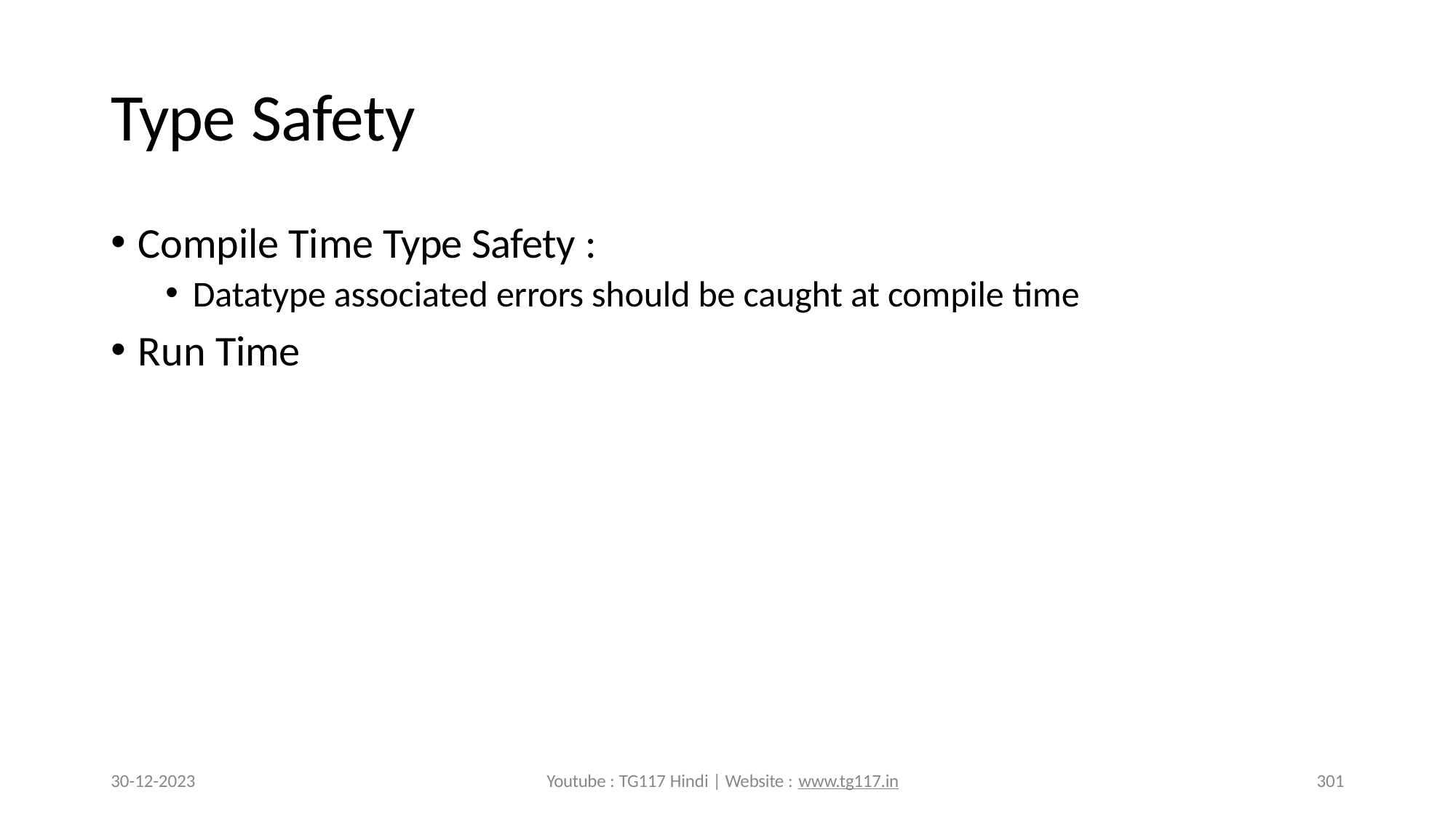

# Type Safety
Compile Time Type Safety :
Datatype associated errors should be caught at compile time
Run Time
30-12-2023
Youtube : TG117 Hindi | Website : www.tg117.in
301